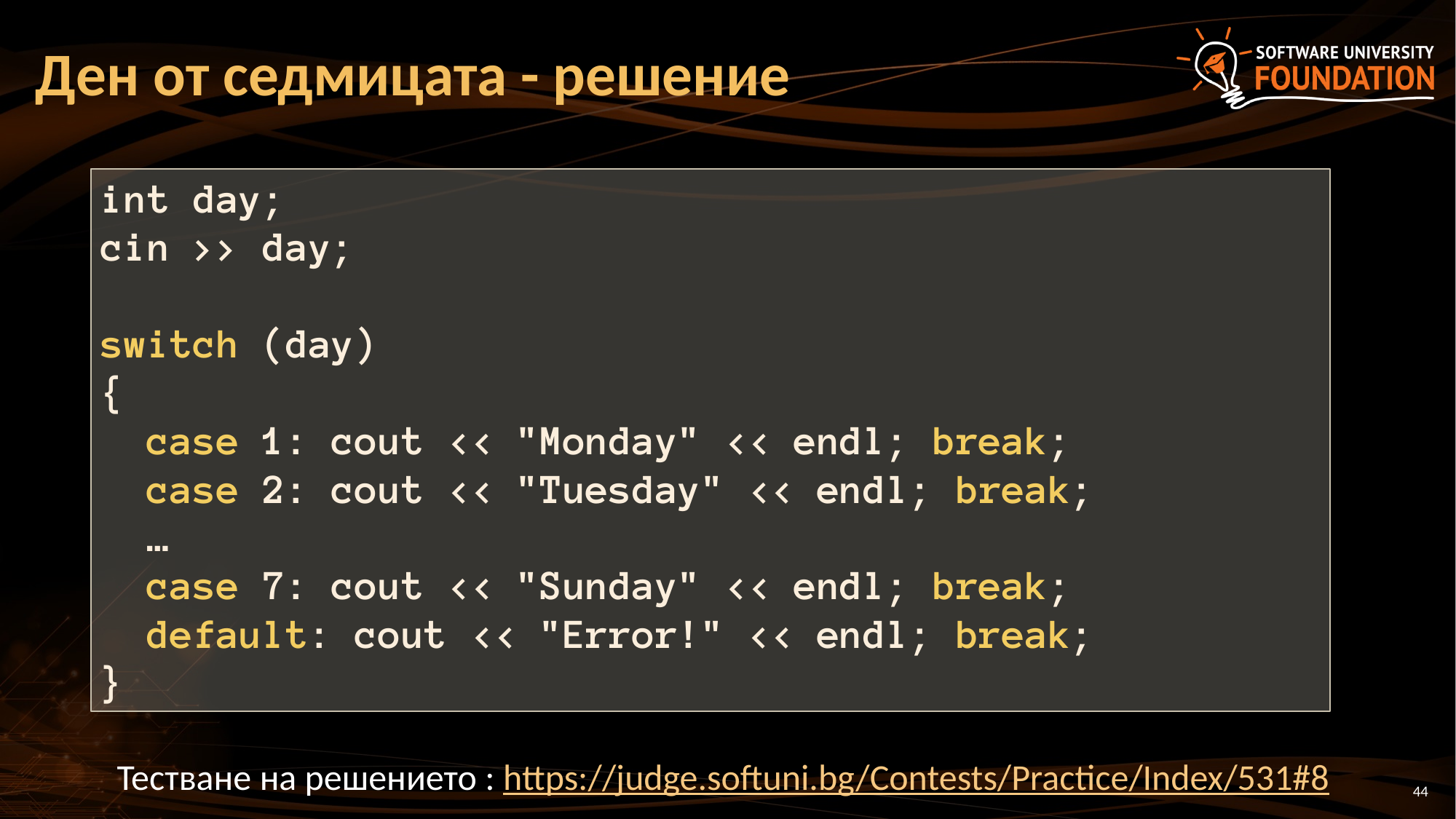

# Ден от седмицата - решение
int day;
cin >> day;

switch (day)
{
  case 1: cout << "Monday" << endl; break;
  case 2: cout << "Tuesday" << endl; break;
  …
  case 7: cout << "Sunday" << endl; break;
  default: cout << "Error!" << endl; break;
}
Тестване на решението : https://judge.softuni.bg/Contests/Practice/Index/531#8
44